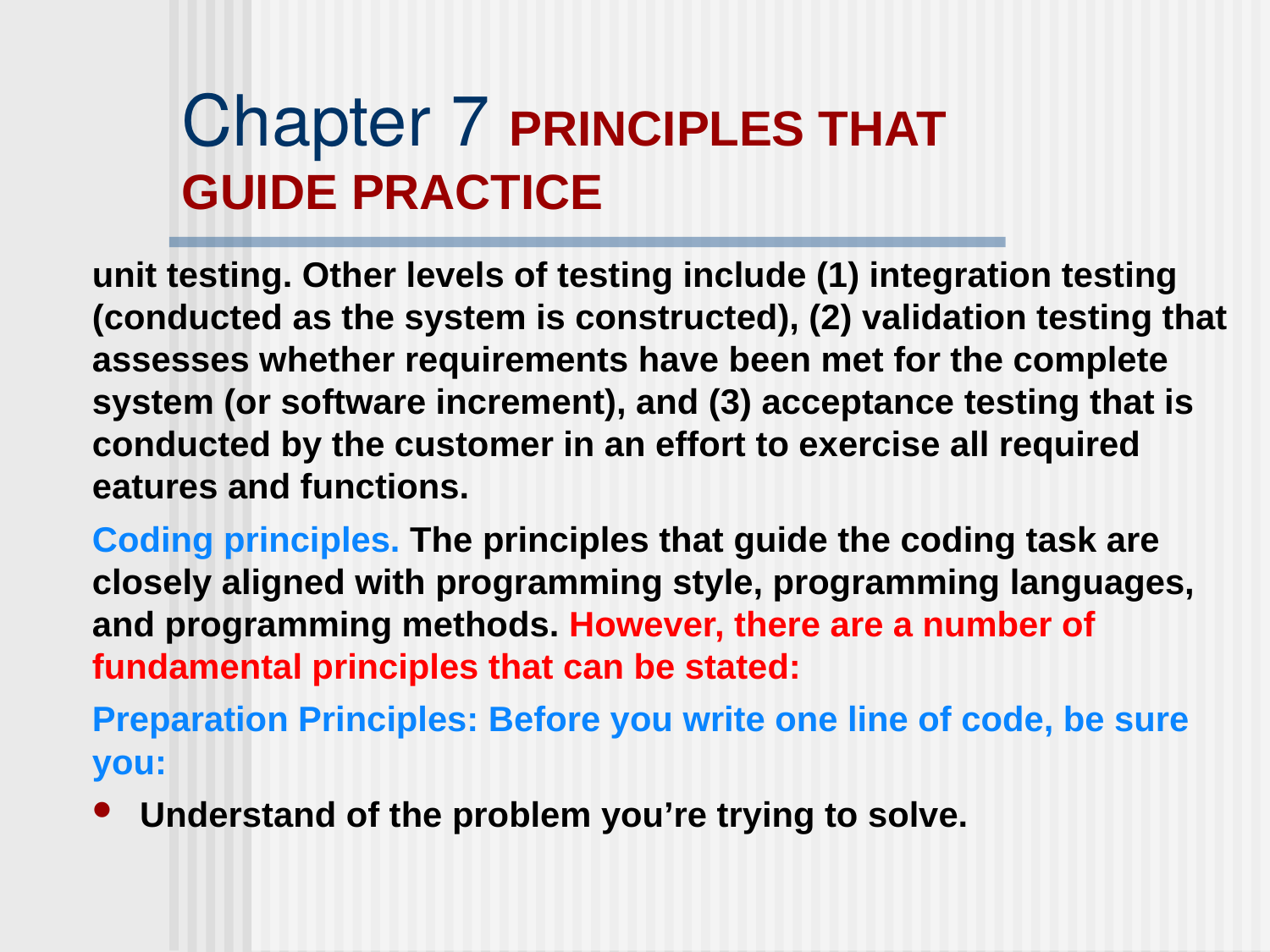

# Chapter 7 PRINCIPLES THAT GUIDE PRACTICE
unit testing. Other levels of testing include (1) integration testing (conducted as the system is constructed), (2) validation testing that assesses whether requirements have been met for the complete system (or software increment), and (3) acceptance testing that is conducted by the customer in an effort to exercise all required eatures and functions.
Coding principles. The principles that guide the coding task are closely aligned with programming style, programming languages, and programming methods. However, there are a number of fundamental principles that can be stated:
Preparation Principles: Before you write one line of code, be sure you:
Understand of the problem you’re trying to solve.

16